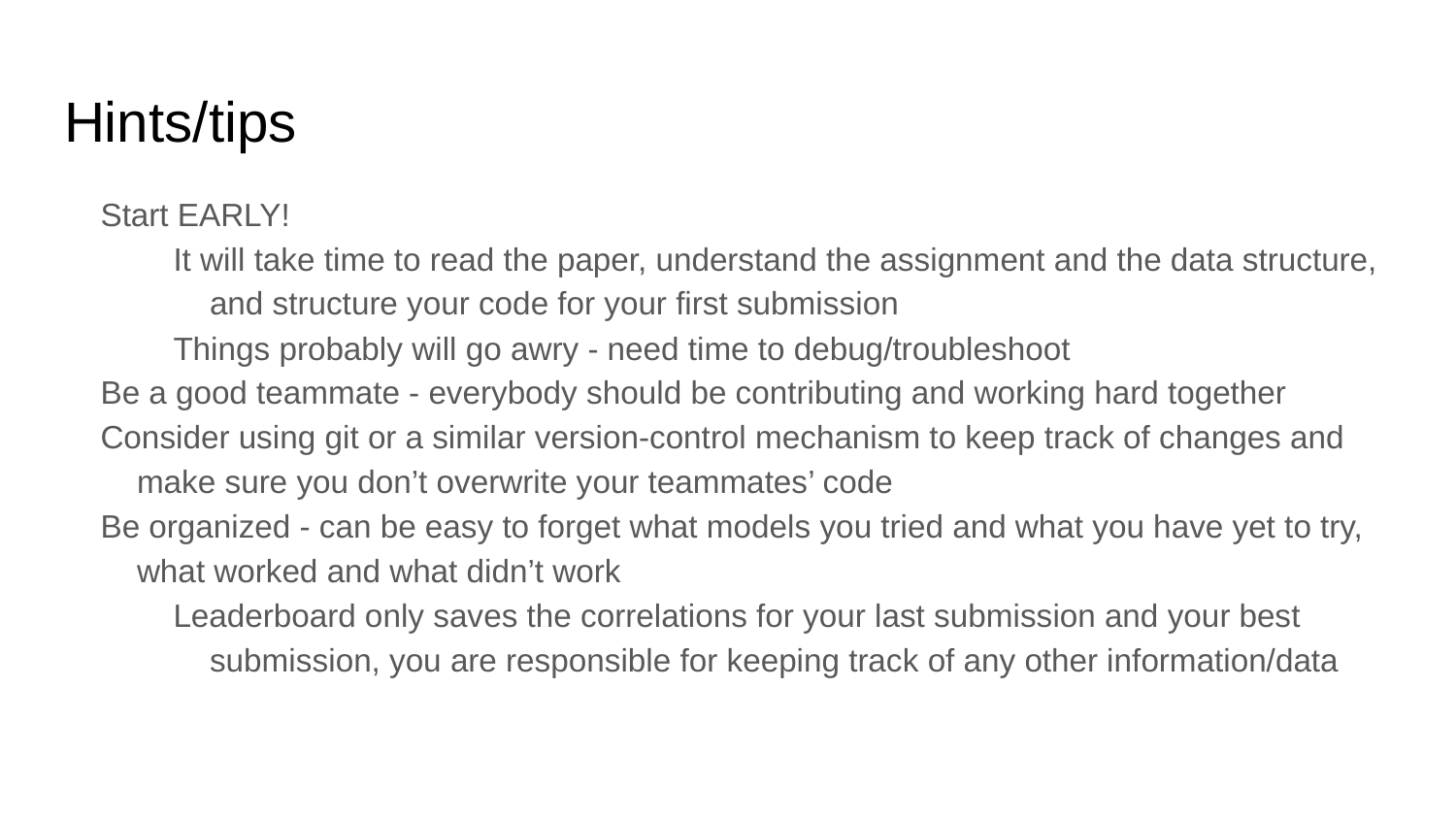

# Hints/tips
Start EARLY!
It will take time to read the paper, understand the assignment and the data structure, and structure your code for your first submission
Things probably will go awry - need time to debug/troubleshoot
Be a good teammate - everybody should be contributing and working hard together
Consider using git or a similar version-control mechanism to keep track of changes and make sure you don’t overwrite your teammates’ code
Be organized - can be easy to forget what models you tried and what you have yet to try, what worked and what didn’t work
Leaderboard only saves the correlations for your last submission and your best submission, you are responsible for keeping track of any other information/data